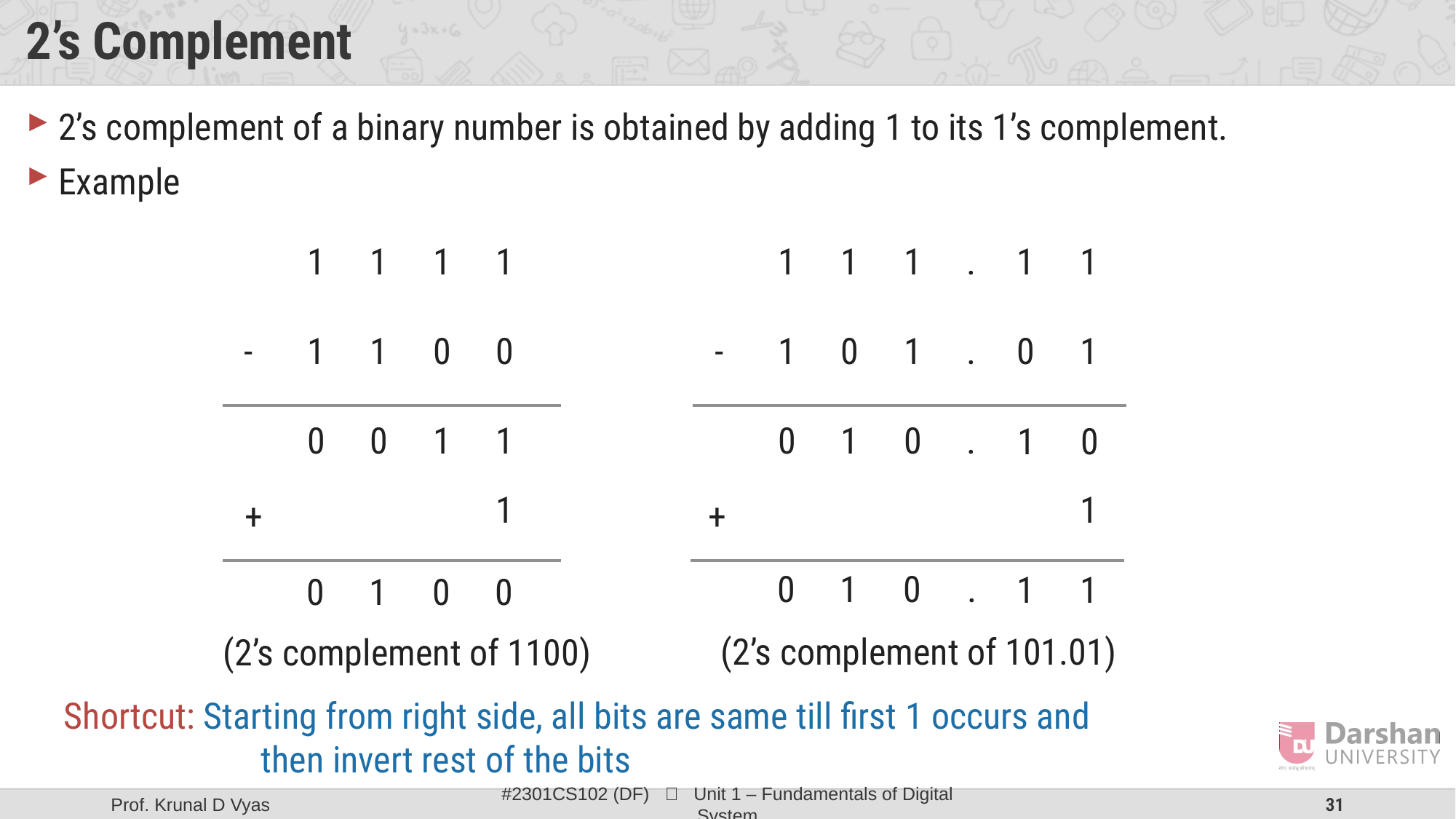

# 2’s Complement
2’s complement of a binary number is obtained by adding 1 to its 1’s complement.
Example
1
1
1
1
1
.
1
1
1
1
-
1
0
0
-
0
1
.
0
1
1
1
0
1
1
1
0
.
0
0
1
0
1
1
+
+
1
0
.
0
1
1
1
0
0
0
(2’s complement of 101.01)
(2’s complement of 1100)
Shortcut: Starting from right side, all bits are same till first 1 occurs and        then invert rest of the bits